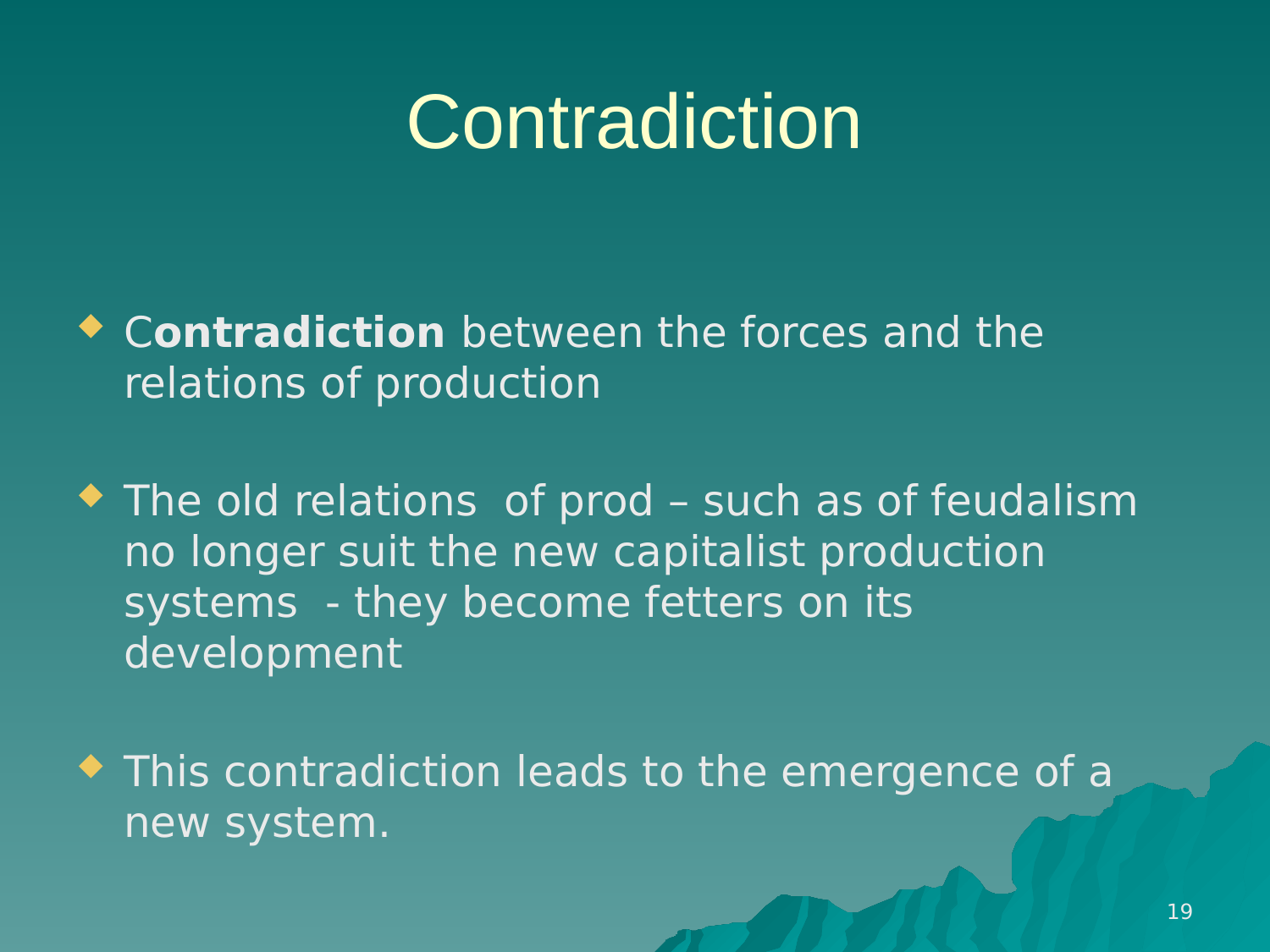

# Contradiction

Contradiction between the forces and the relations of production

The old relations  of prod – such as of feudalism no longer suit the new capitalist production systems  - they become fetters on its development

This contradiction leads to the emergence of a new system.

19